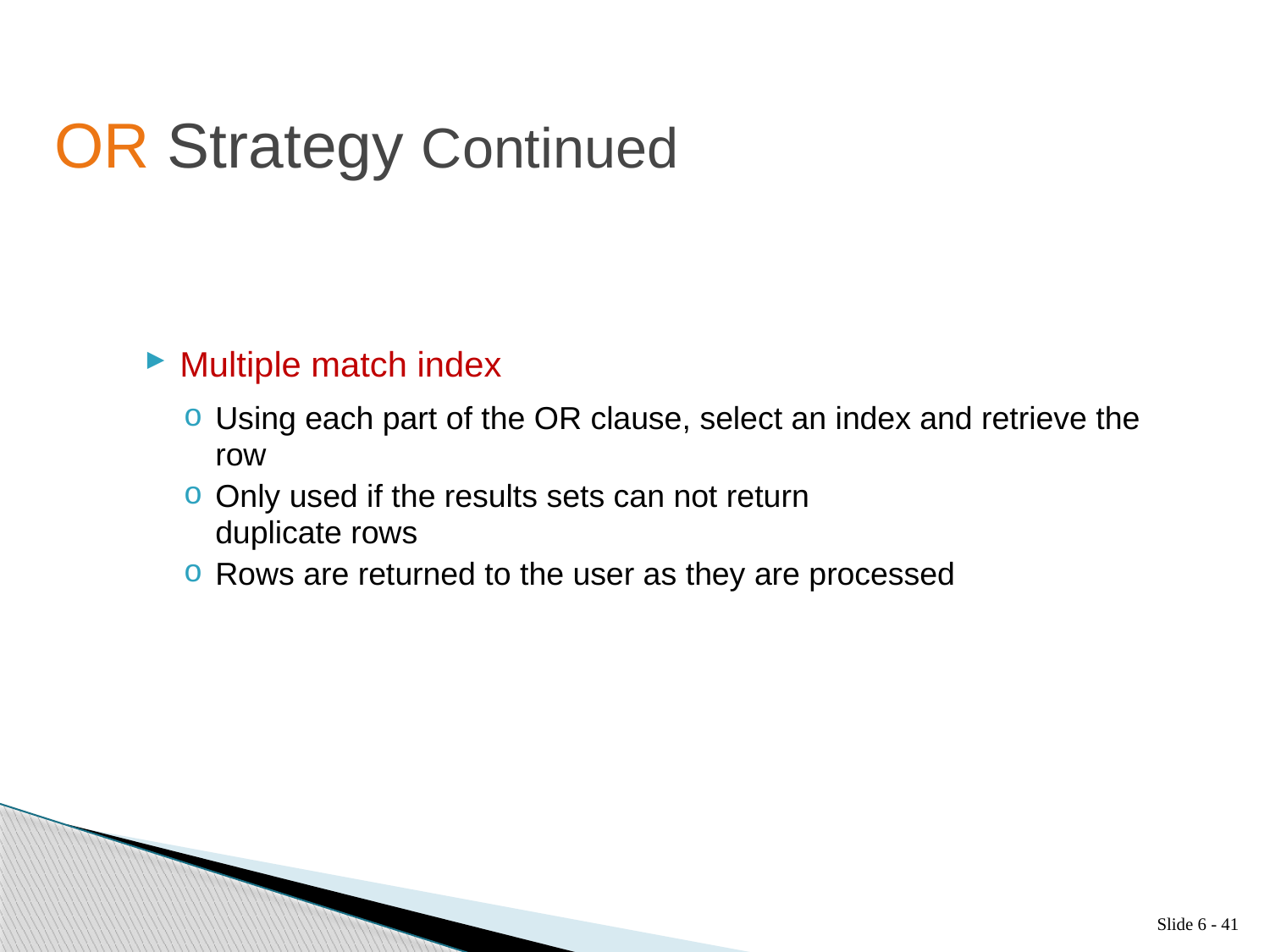

# OR Strategy Continued
Multiple match index
Using each part of the OR clause, select an index and retrieve the row
Only used if the results sets can not return
duplicate rows
Rows are returned to the user as they are processed
Slide 6 - 41